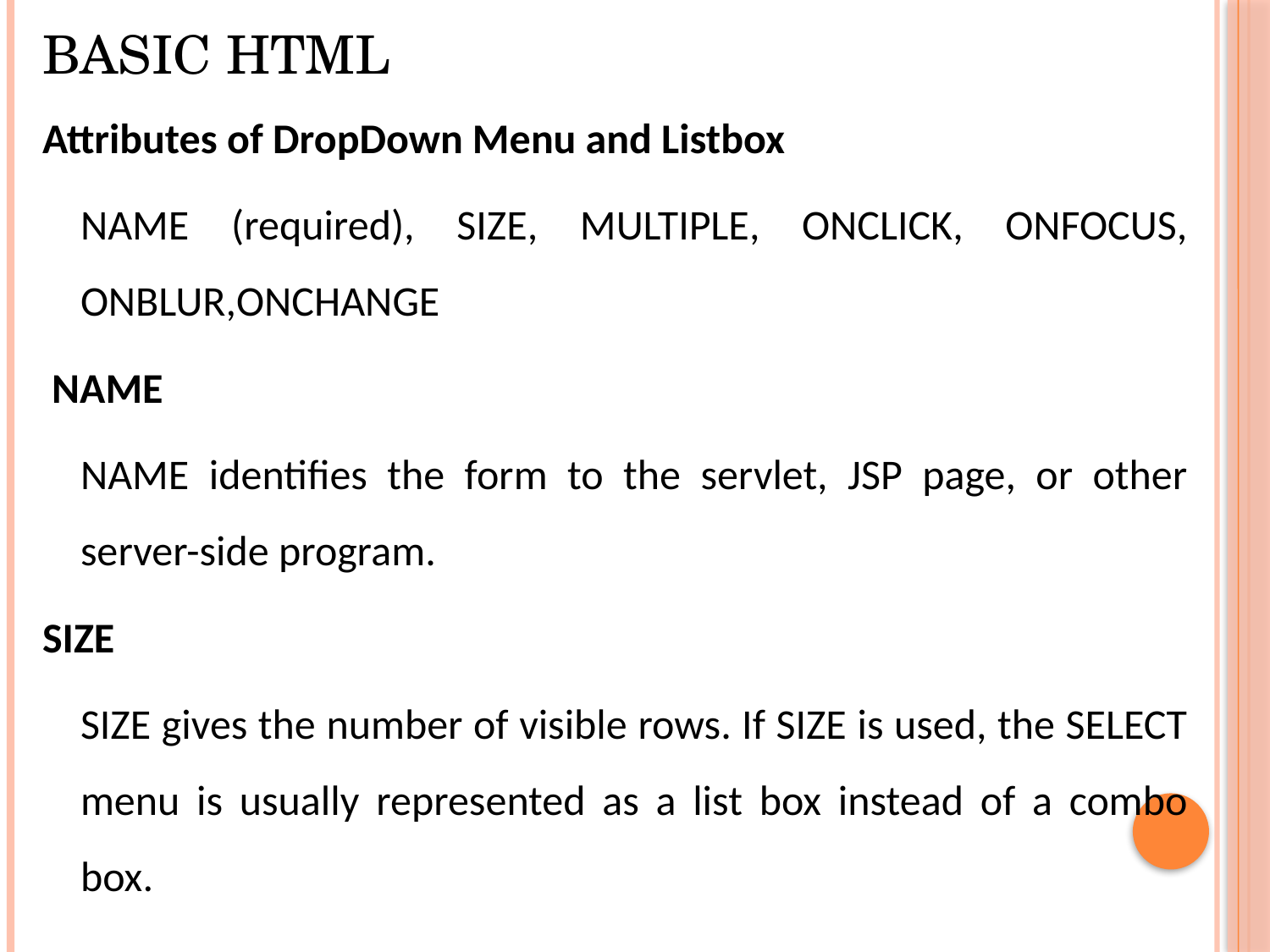

# Basic HTML
Attributes of DropDown Menu and Listbox
	NAME (required), SIZE, MULTIPLE, ONCLICK, ONFOCUS, ONBLUR,ONCHANGE
 NAME
	NAME identifies the form to the servlet, JSP page, or other server-side program.
SIZE
	SIZE gives the number of visible rows. If SIZE is used, the SELECT menu is usually represented as a list box instead of a combo box.